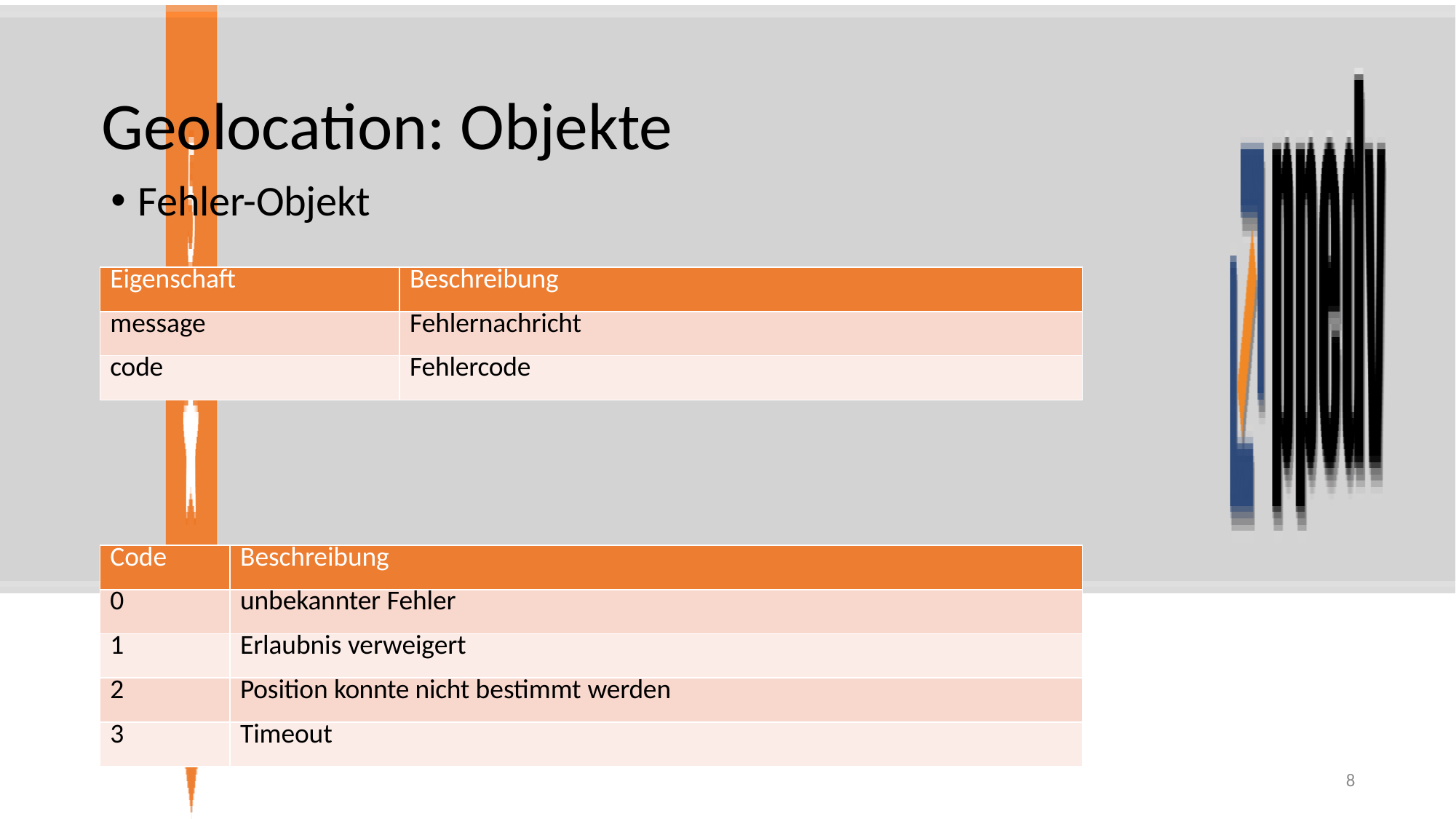

# Geolocation: Objekte
Fehler-Objekt

Fehlercodes

| Eigenschaft | Beschreibung |
| --- | --- |
| message | Fehlernachricht |
| code | Fehlercode |
| Code | Beschreibung |
| --- | --- |
| 0 | unbekannter Fehler |
| 1 | Erlaubnis verweigert |
| 2 | Position konnte nicht bestimmt werden |
| 3 | Timeout |
8